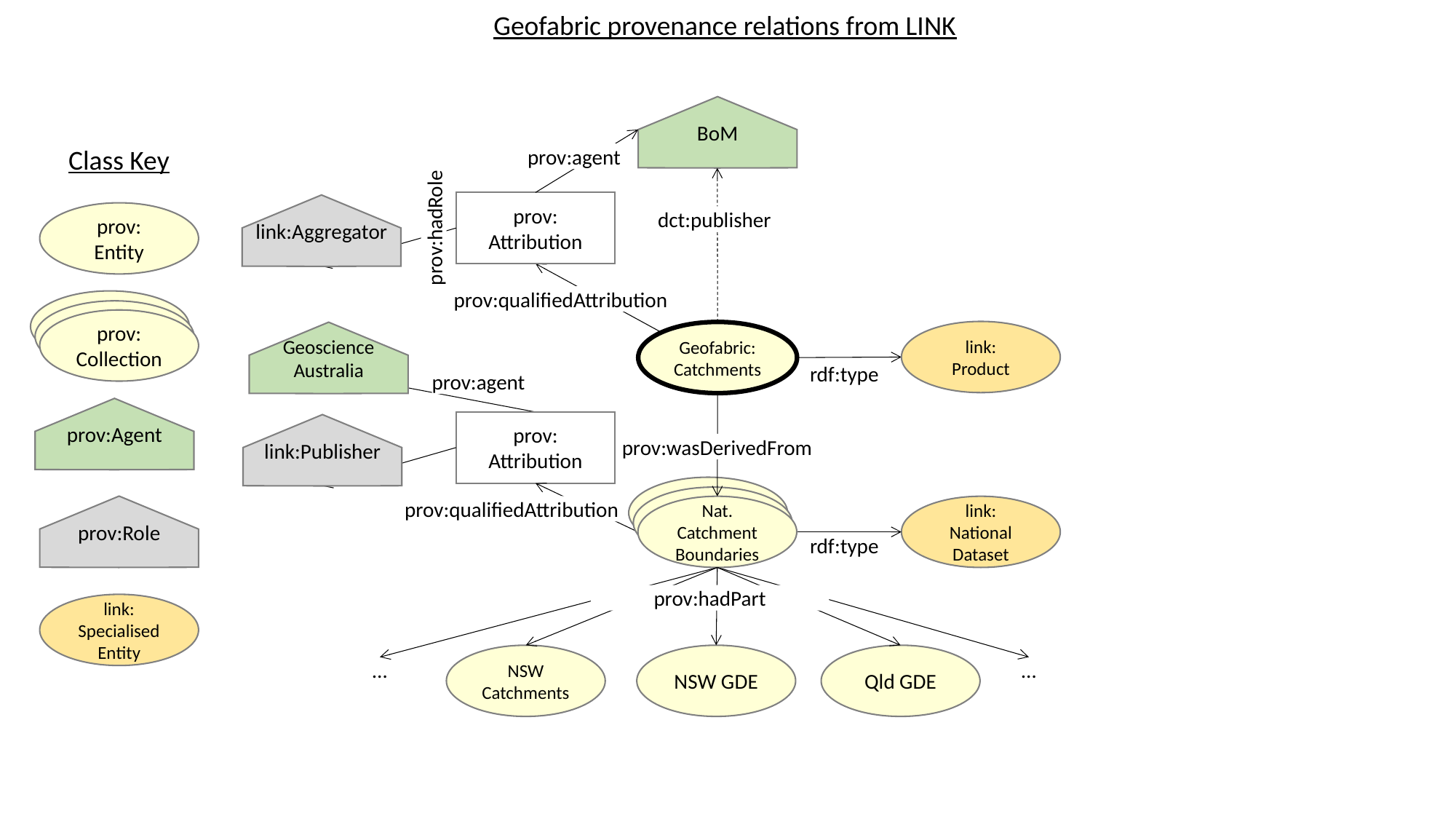

Geofabric provenance relations from LINK
BoM
Class Key
prov:agent
prov:
Attribution
link:Aggregator
prov: Entity
dct:publisher
prov:hadRole
prov:qualifiedAttribution

prov: Collection
link:
Product
Geofabric:
Catchments
Geoscience Australia
rdf:type
prov:agent
prov:Agent
prov:
Attribution
link:Publisher
prov:wasDerivedFrom

Nat. Catchment Boundaries
prov:Role
prov:qualifiedAttribution
link:
National
Dataset
rdf:type
prov:hadPart
link:
Specialised Entity
NSW Catchments
NSW GDE
Qld GDE
…
…